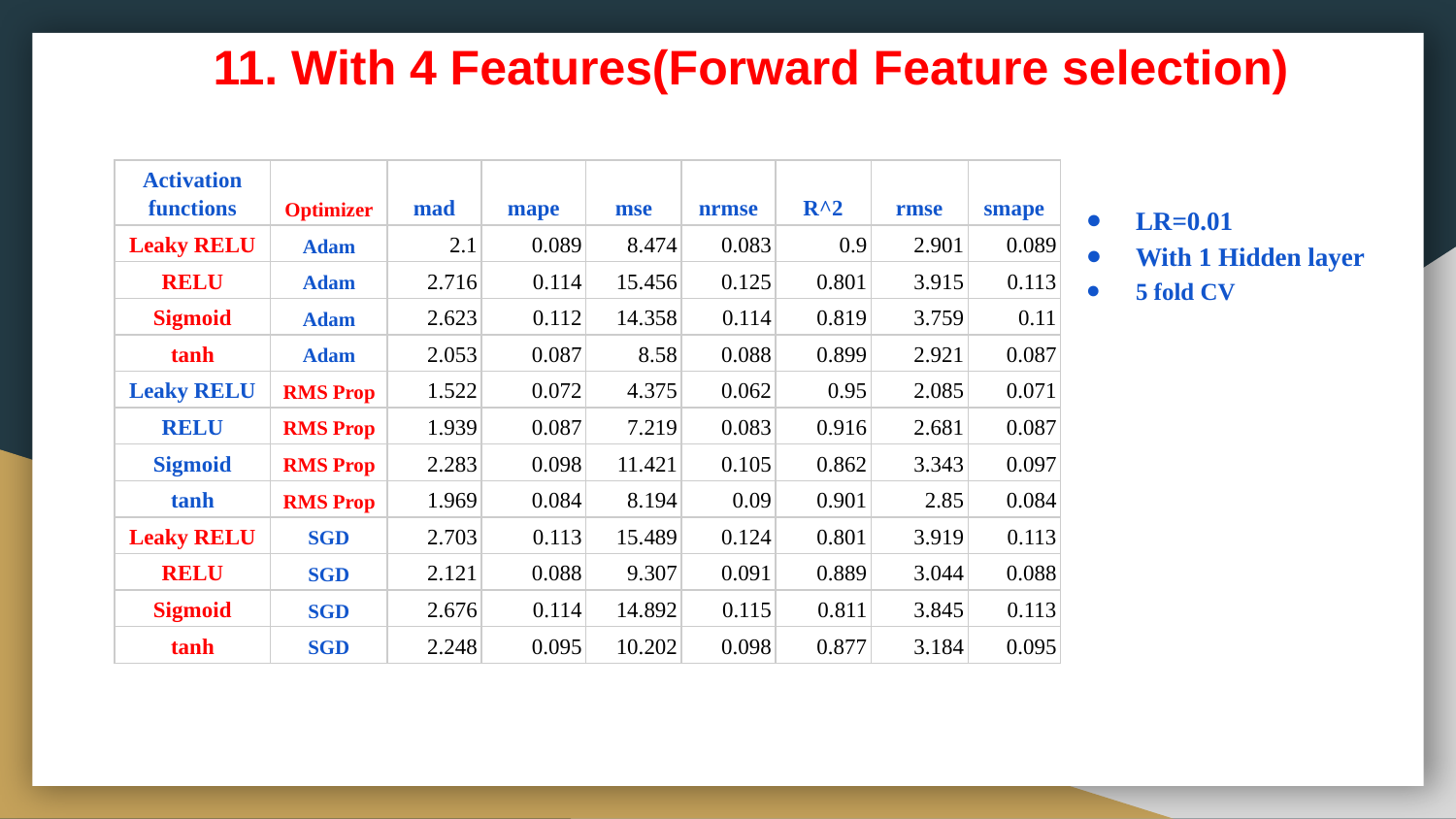

11. With 4 Features(Forward Feature selection)
| Activation functions | Optimizer | mad | mape | mse | nrmse | R^2 | rmse | smape |
| --- | --- | --- | --- | --- | --- | --- | --- | --- |
| Leaky RELU | Adam | 2.1 | 0.089 | 8.474 | 0.083 | 0.9 | 2.901 | 0.089 |
| RELU | Adam | 2.716 | 0.114 | 15.456 | 0.125 | 0.801 | 3.915 | 0.113 |
| Sigmoid | Adam | 2.623 | 0.112 | 14.358 | 0.114 | 0.819 | 3.759 | 0.11 |
| tanh | Adam | 2.053 | 0.087 | 8.58 | 0.088 | 0.899 | 2.921 | 0.087 |
| Leaky RELU | RMS Prop | 1.522 | 0.072 | 4.375 | 0.062 | 0.95 | 2.085 | 0.071 |
| RELU | RMS Prop | 1.939 | 0.087 | 7.219 | 0.083 | 0.916 | 2.681 | 0.087 |
| Sigmoid | RMS Prop | 2.283 | 0.098 | 11.421 | 0.105 | 0.862 | 3.343 | 0.097 |
| tanh | RMS Prop | 1.969 | 0.084 | 8.194 | 0.09 | 0.901 | 2.85 | 0.084 |
| Leaky RELU | SGD | 2.703 | 0.113 | 15.489 | 0.124 | 0.801 | 3.919 | 0.113 |
| RELU | SGD | 2.121 | 0.088 | 9.307 | 0.091 | 0.889 | 3.044 | 0.088 |
| Sigmoid | SGD | 2.676 | 0.114 | 14.892 | 0.115 | 0.811 | 3.845 | 0.113 |
| tanh | SGD | 2.248 | 0.095 | 10.202 | 0.098 | 0.877 | 3.184 | 0.095 |
LR=0.01
With 1 Hidden layer
5 fold CV